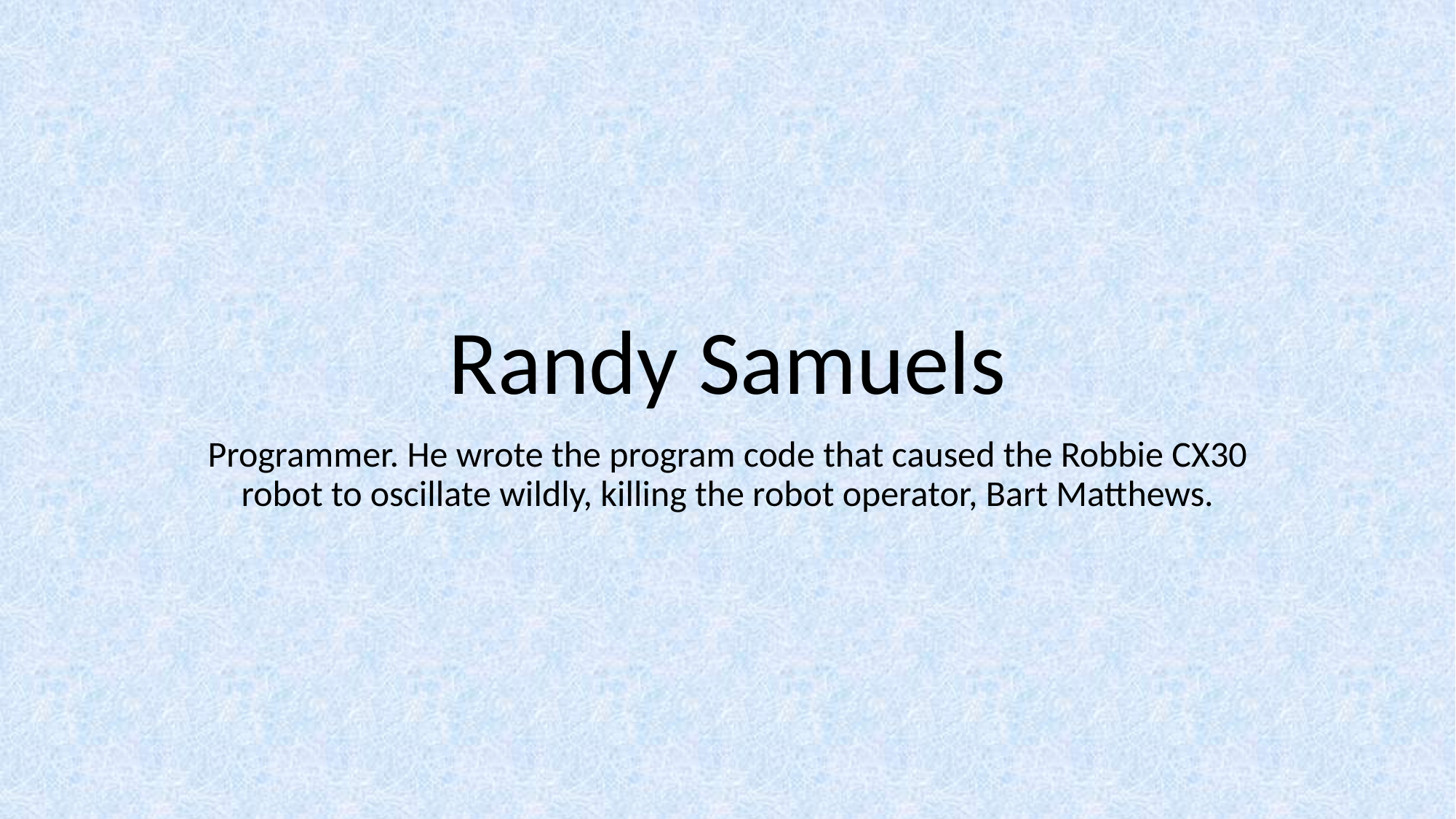

# Randy Samuels
Programmer. He wrote the program code that caused the Robbie CX30 robot to oscillate wildly, killing the robot operator, Bart Matthews.